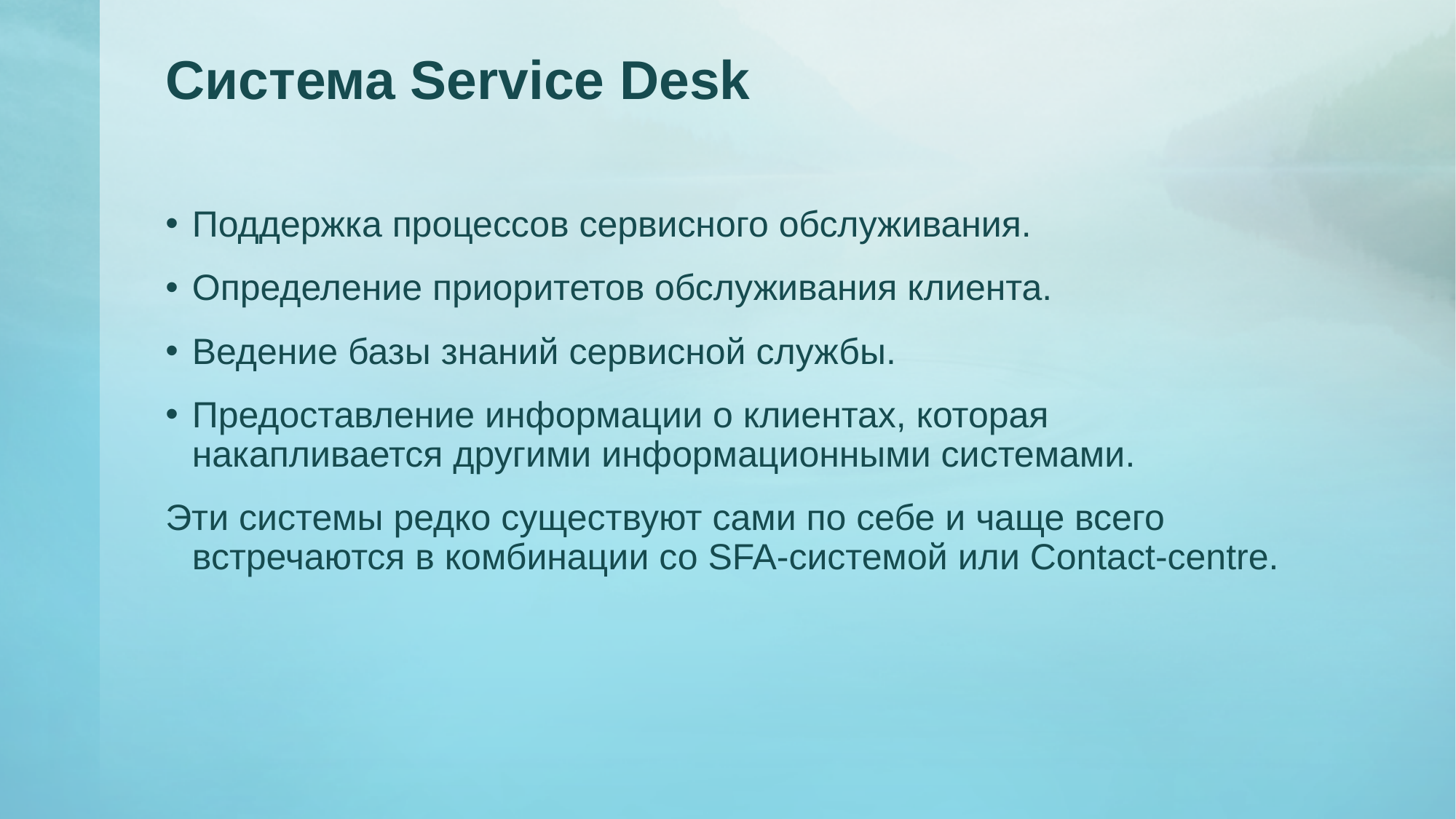

# Система Service Desk
Поддержка процессов сервисного обслуживания.
Определение приоритетов обслуживания клиента.
Ведение базы знаний сервисной службы.
Предоставление информации о клиентах, которая накапливается другими информационными системами.
Эти системы редко существуют сами по себе и чаще всего встречаются в комбинации со SFA-системой или Contact-centre.